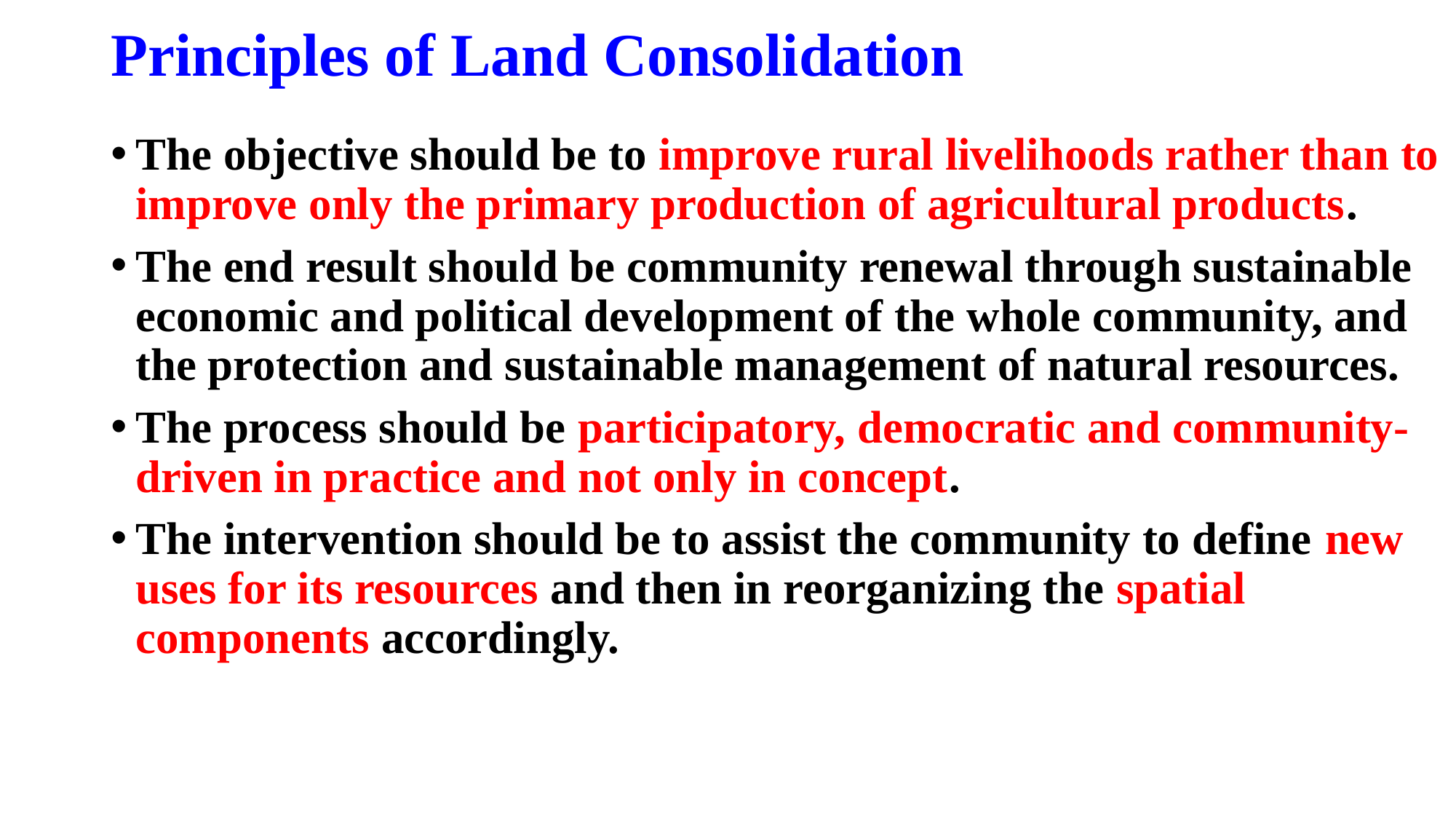

# Principles of Land Consolidation
The objective should be to improve rural livelihoods rather than to improve only the primary production of agricultural products.
The end result should be community renewal through sustainable economic and political development of the whole community, and the protection and sustainable management of natural resources.
The process should be participatory, democratic and community-driven in practice and not only in concept.
The intervention should be to assist the community to define new uses for its resources and then in reorganizing the spatial components accordingly.